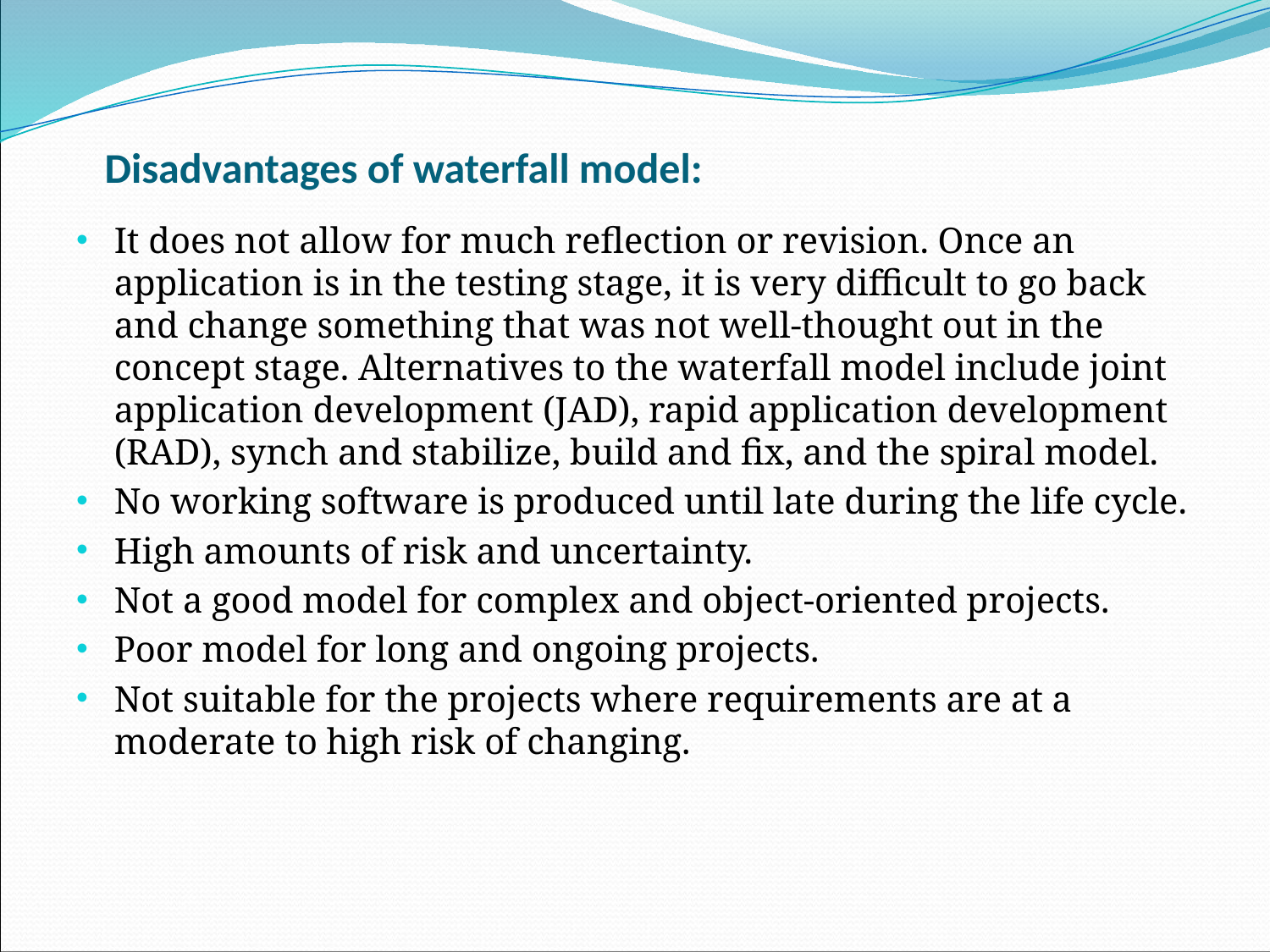

# Disadvantages of waterfall model:
It does not allow for much reflection or revision. Once an application is in the testing stage, it is very difficult to go back and change something that was not well-thought out in the concept stage. Alternatives to the waterfall model include joint application development (JAD), rapid application development (RAD), synch and stabilize, build and fix, and the spiral model.
No working software is produced until late during the life cycle.
High amounts of risk and uncertainty.
Not a good model for complex and object-oriented projects.
Poor model for long and ongoing projects.
Not suitable for the projects where requirements are at a moderate to high risk of changing.